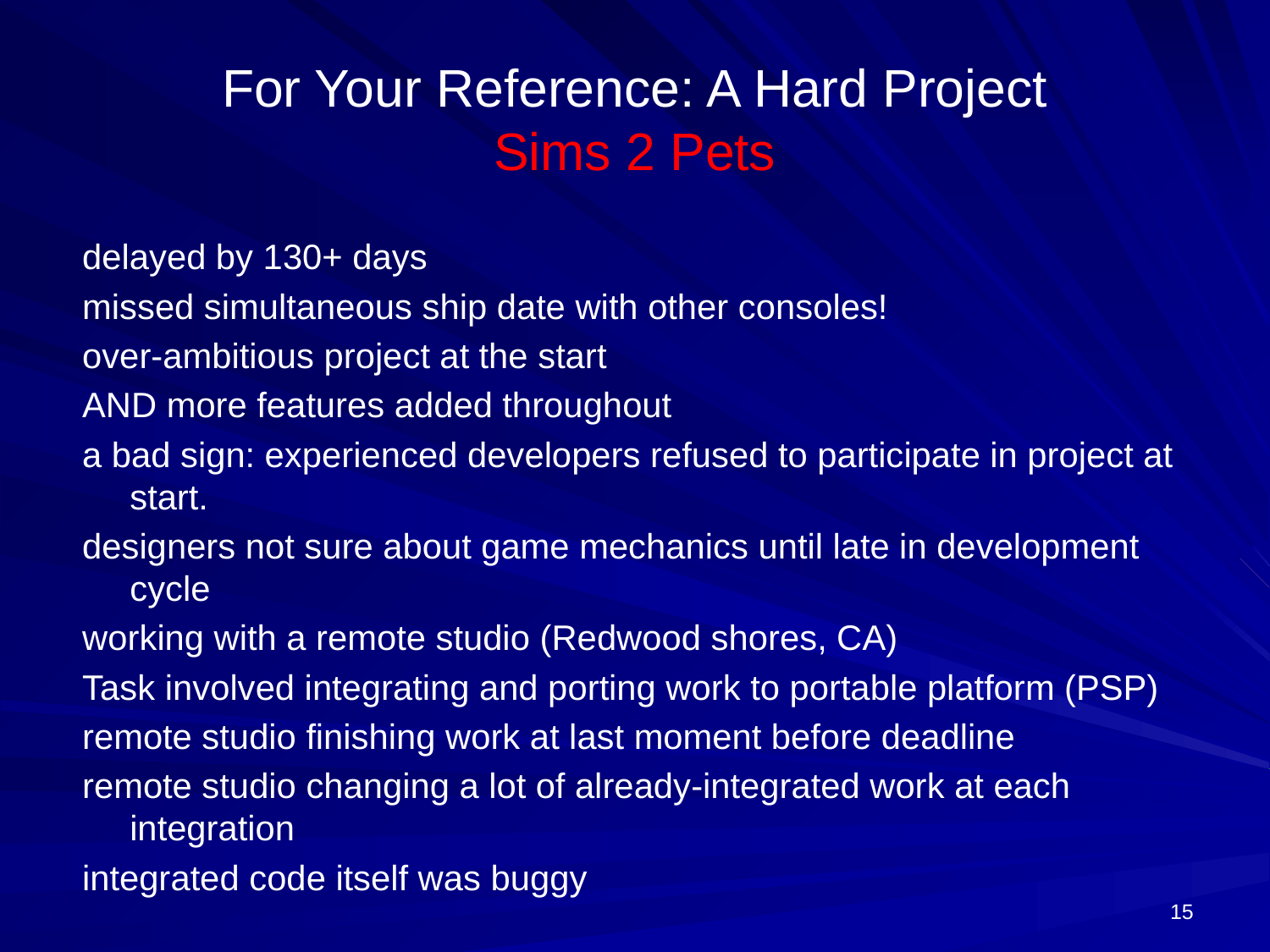

# For Your Reference: A Hard Project Sims 2 Pets
delayed by 130+ days
missed simultaneous ship date with other consoles!
over-ambitious project at the start
AND more features added throughout
a bad sign: experienced developers refused to participate in project at start.
designers not sure about game mechanics until late in development cycle
working with a remote studio (Redwood shores, CA)
Task involved integrating and porting work to portable platform (PSP)
remote studio finishing work at last moment before deadline
remote studio changing a lot of already-integrated work at each integration
integrated code itself was buggy
15